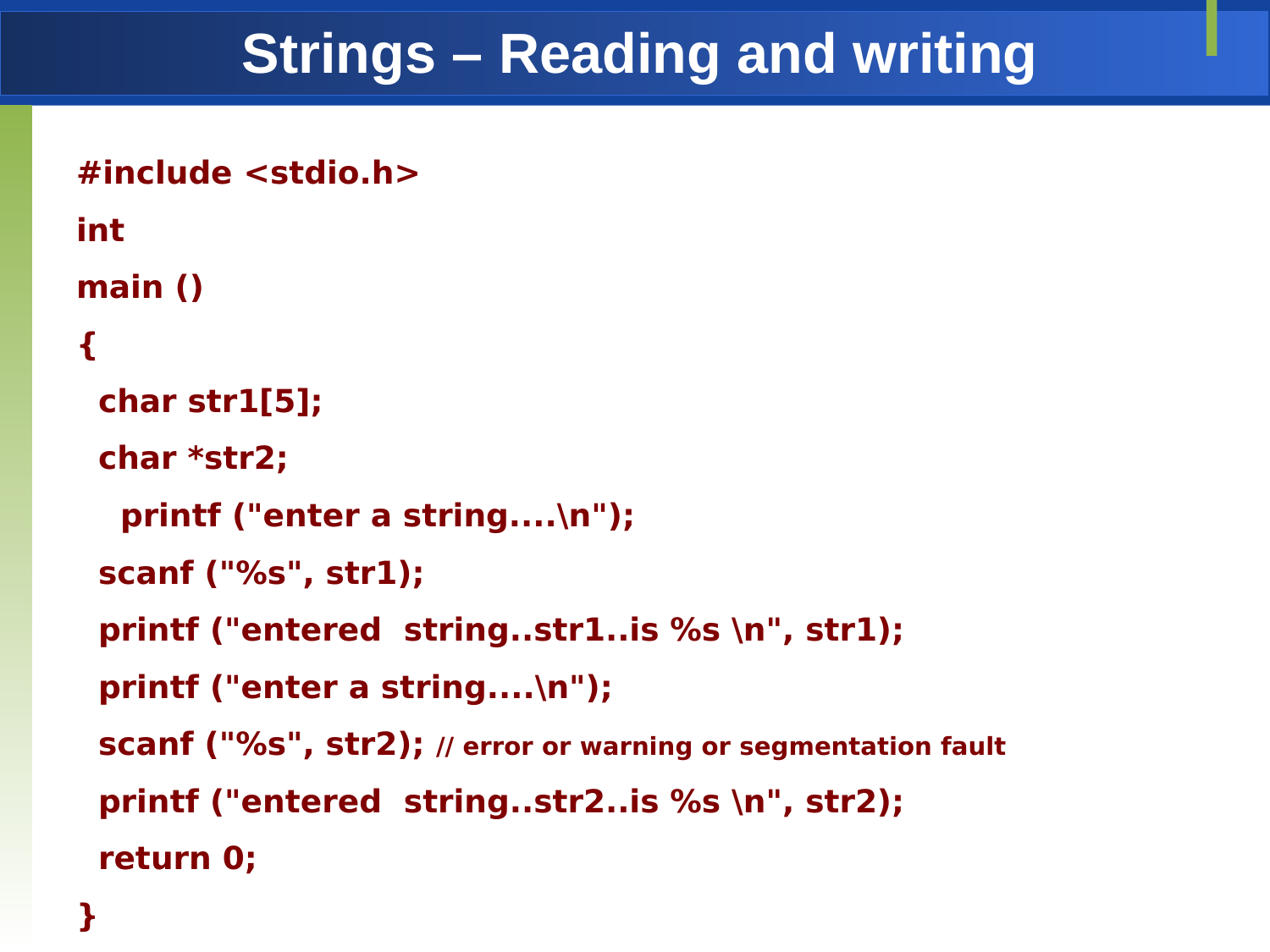

# Strings – Reading and writing
#include <stdio.h>
int
main ()
{
  char str1[5];
  char *str2;
    printf ("enter a string....\n");
  scanf ("%s", str1);
  printf ("entered  string..str1..is %s \n", str1);
  printf ("enter a string....\n");
  scanf ("%s", str2); // error or warning or segmentation fault
  printf ("entered  string..str2..is %s \n", str2);
  return 0;
}